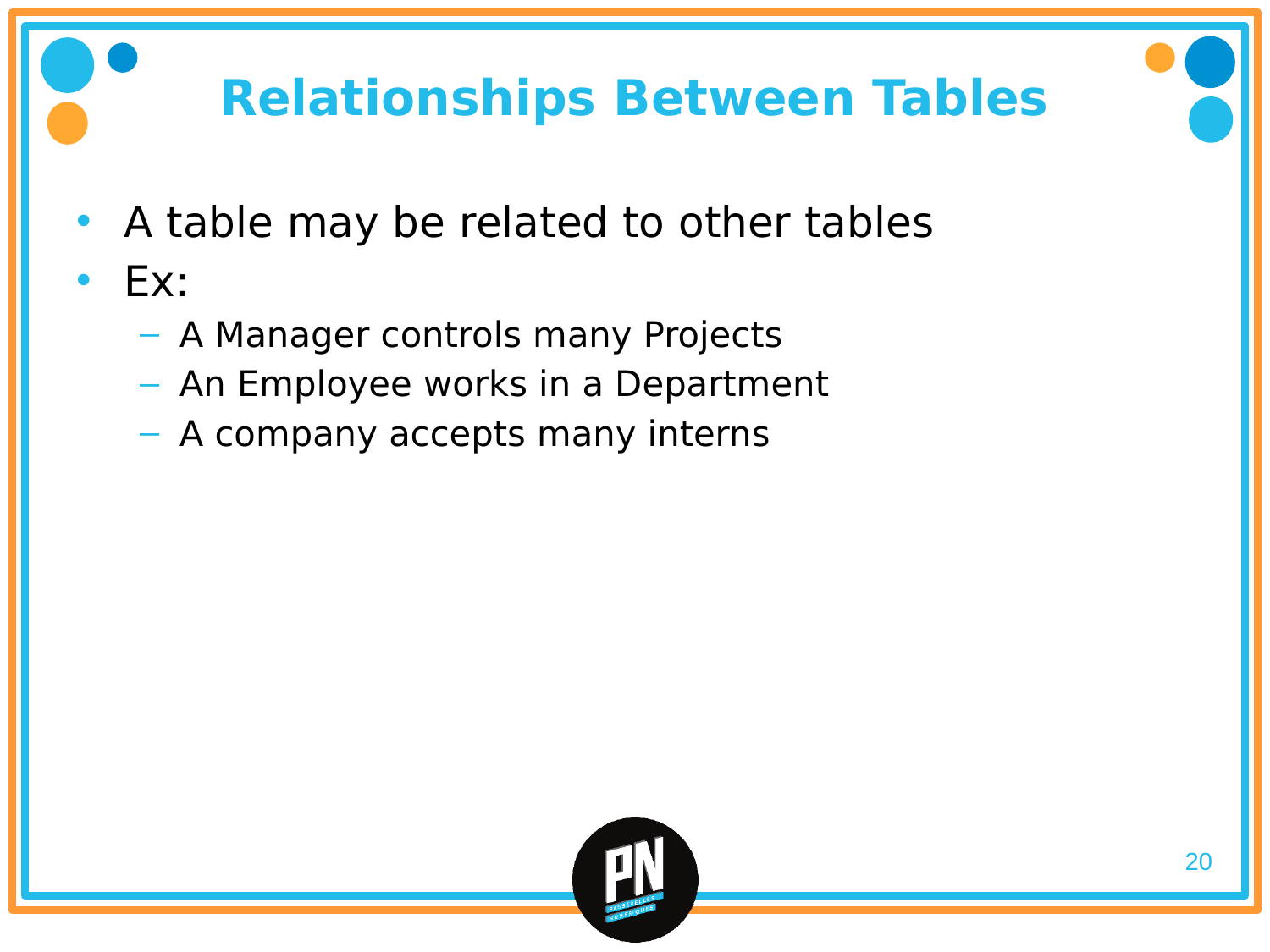

# Relationships Between Tables
A table may be related to other tables
Ex:
A Manager controls many Projects
An Employee works in a Department
A company accepts many interns